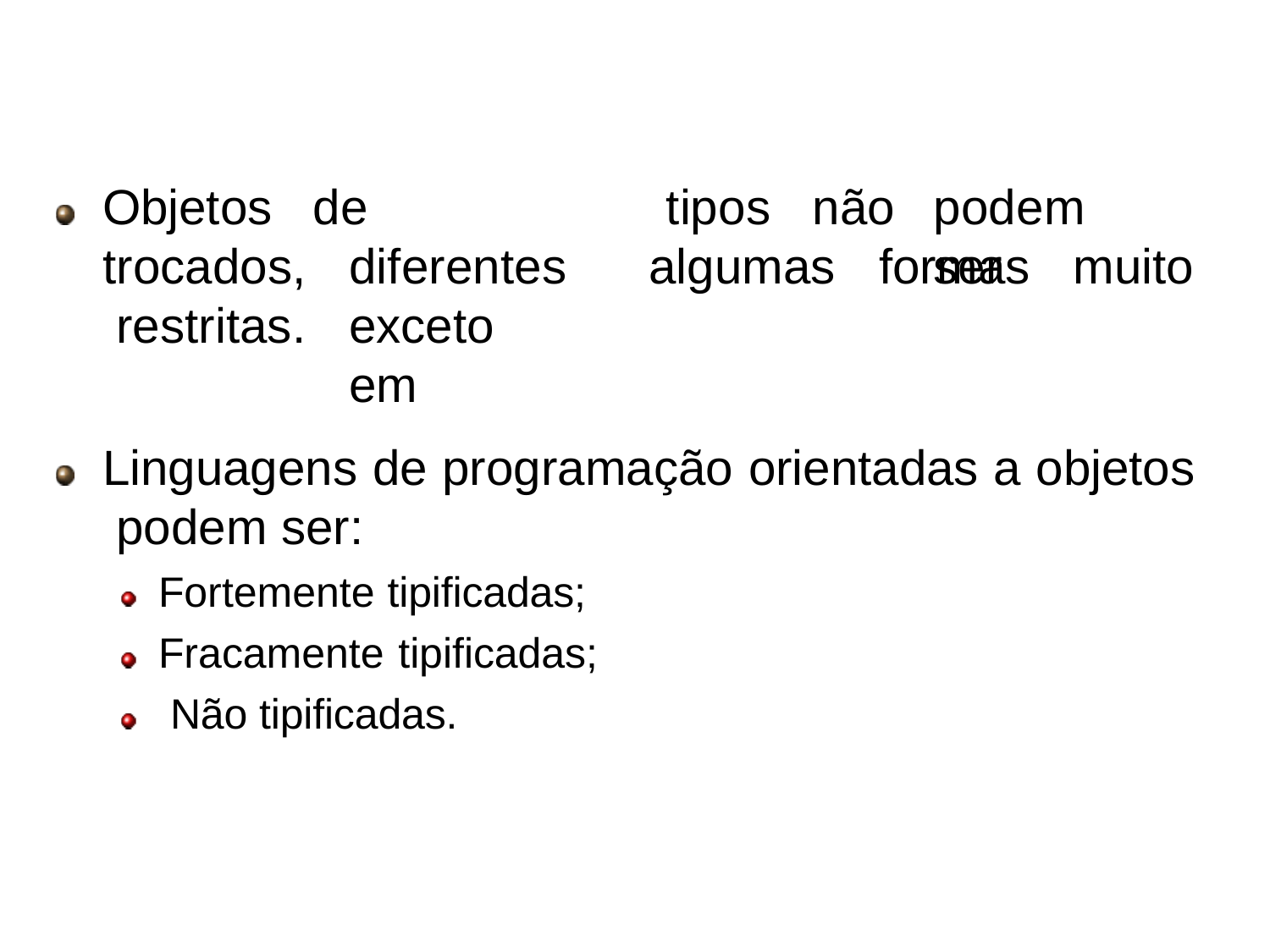

# Tipificação
Objetos  trocados,  restritas.
de	diferentes  exceto	em
tipos	não
podem	ser

algumas
formas
muito
Linguagens de programação orientadas a objetos  podem ser:
Fortemente tipificadas;  Fracamente tipificadas;  Não tipificadas.